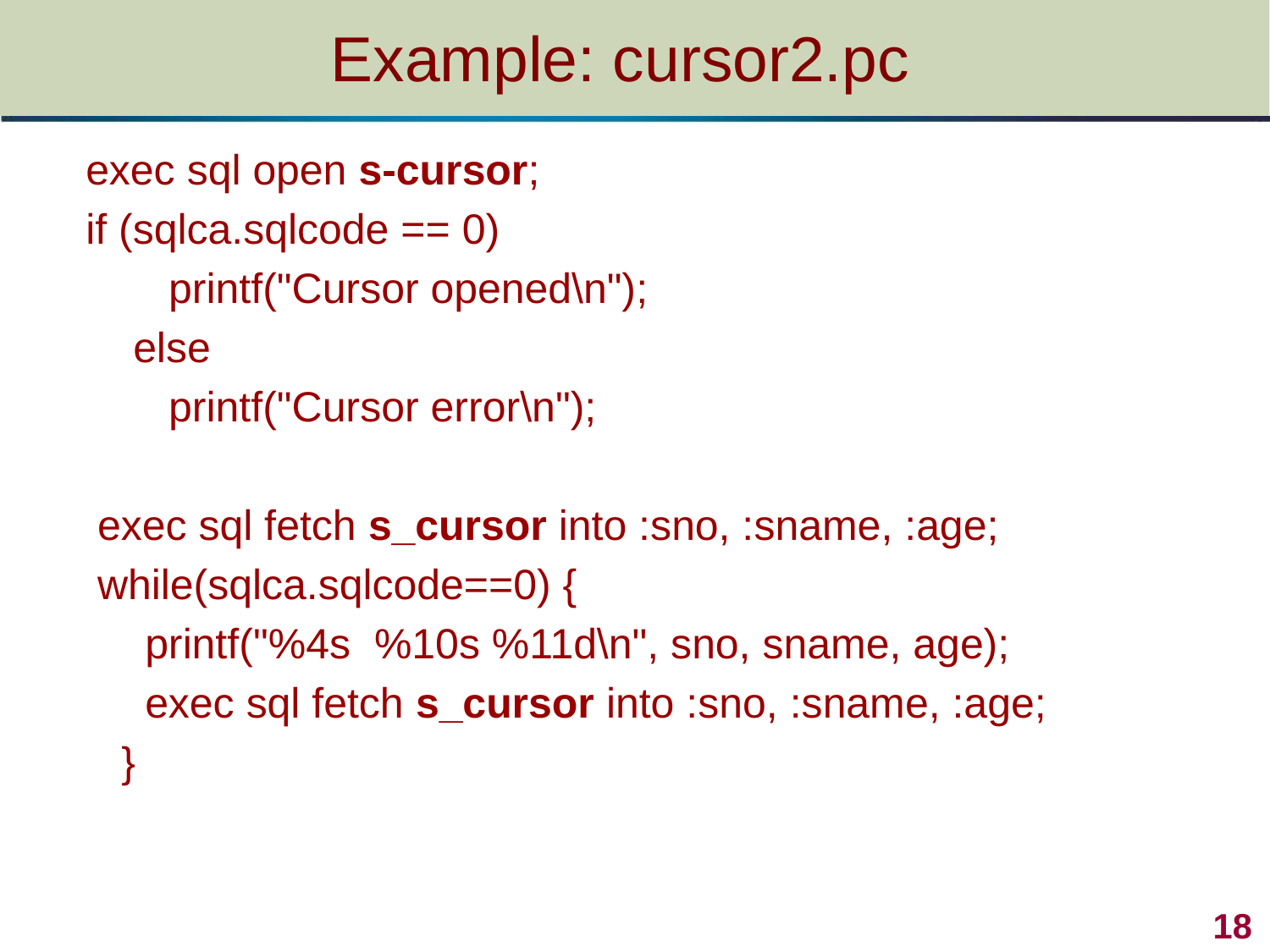

# Example: cursor2.pc
exec sql open s-cursor;
if (sqlca.sqlcode == 0)
       printf("Cursor opened\n");
    else
       printf("Cursor error\n");

 exec sql fetch s_cursor into :sno, :sname, :age;
 while(sqlca.sqlcode==0) {
     printf("%4s  %10s %11d\n", sno, sname, age);
     exec sql fetch s_cursor into :sno, :sname, :age;
   }
 18